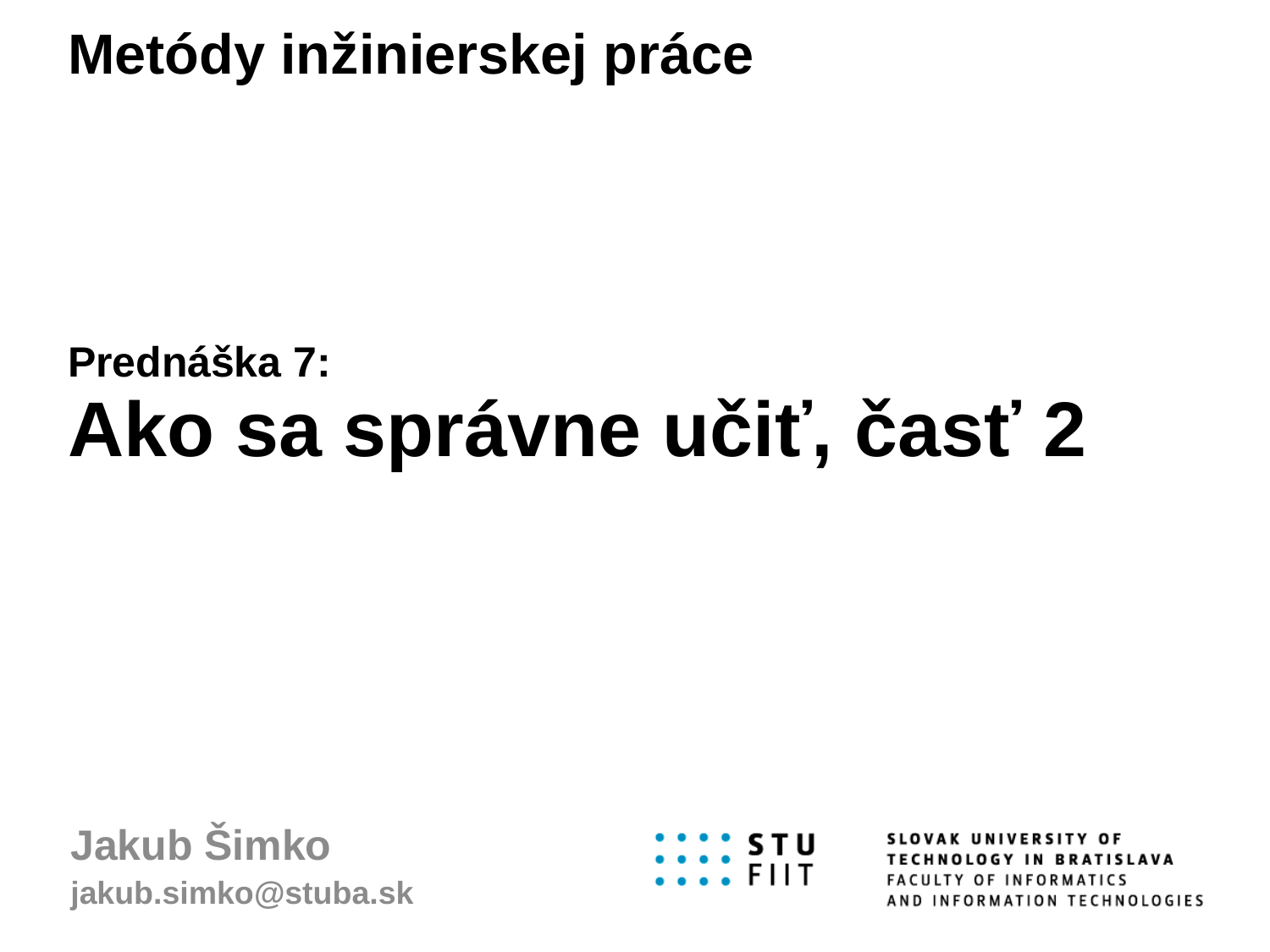

# Metódy inžinierskej práce Prednáška 7: Ako sa správne učiť, časť 2
Jakub Šimko
jakub.simko@stuba.sk